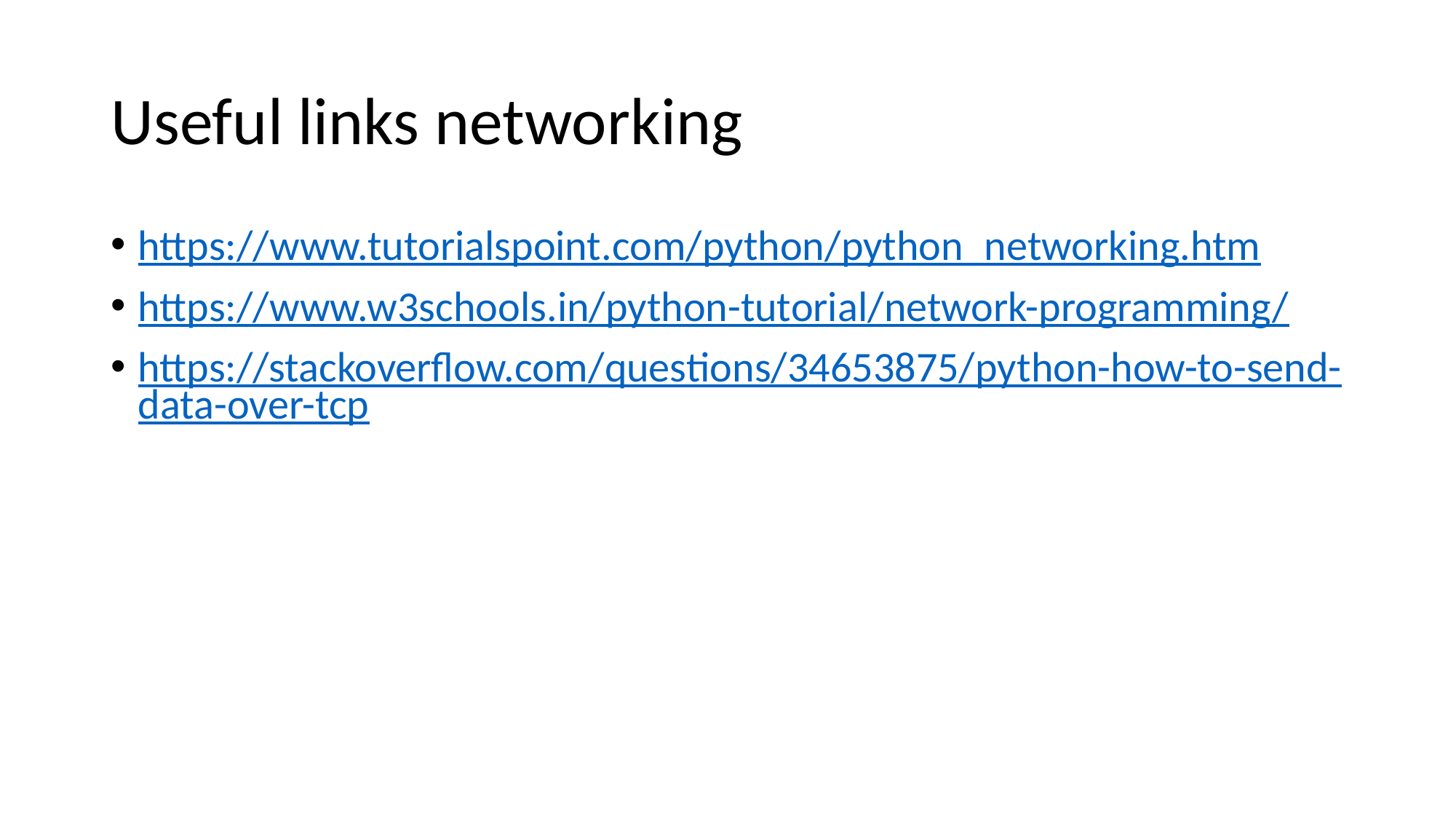

# Useful links networking
https://www.tutorialspoint.com/python/python_networking.htm
https://www.w3schools.in/python-tutorial/network-programming/
https://stackoverflow.com/questions/34653875/python-how-to-send-data-over-tcp